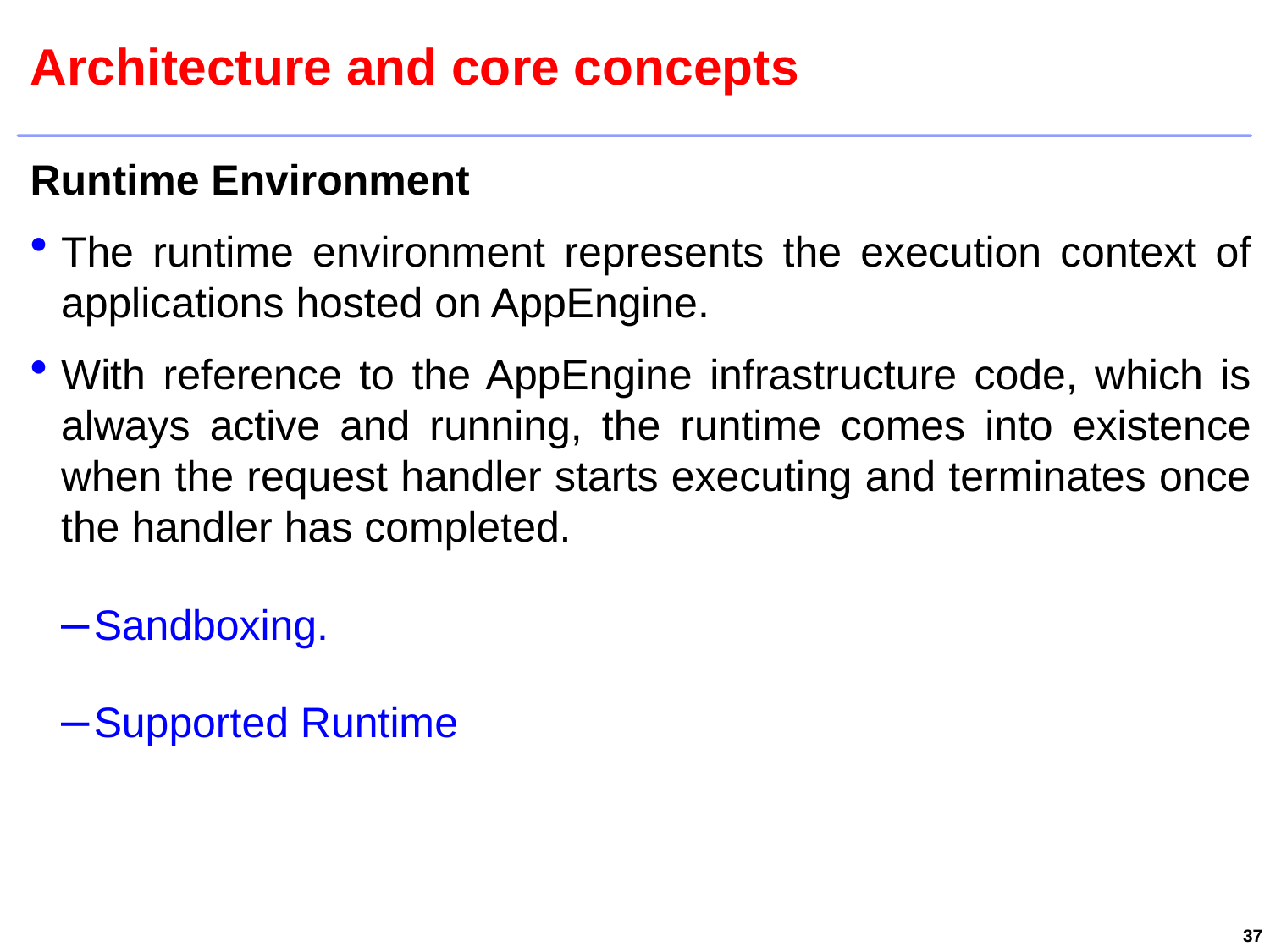

# Architecture and core concepts
Runtime Environment
The runtime environment represents the execution context of applications hosted on AppEngine.
With reference to the AppEngine infrastructure code, which is always active and running, the runtime comes into existence when the request handler starts executing and terminates once the handler has completed.
Sandboxing.
Supported Runtime
37